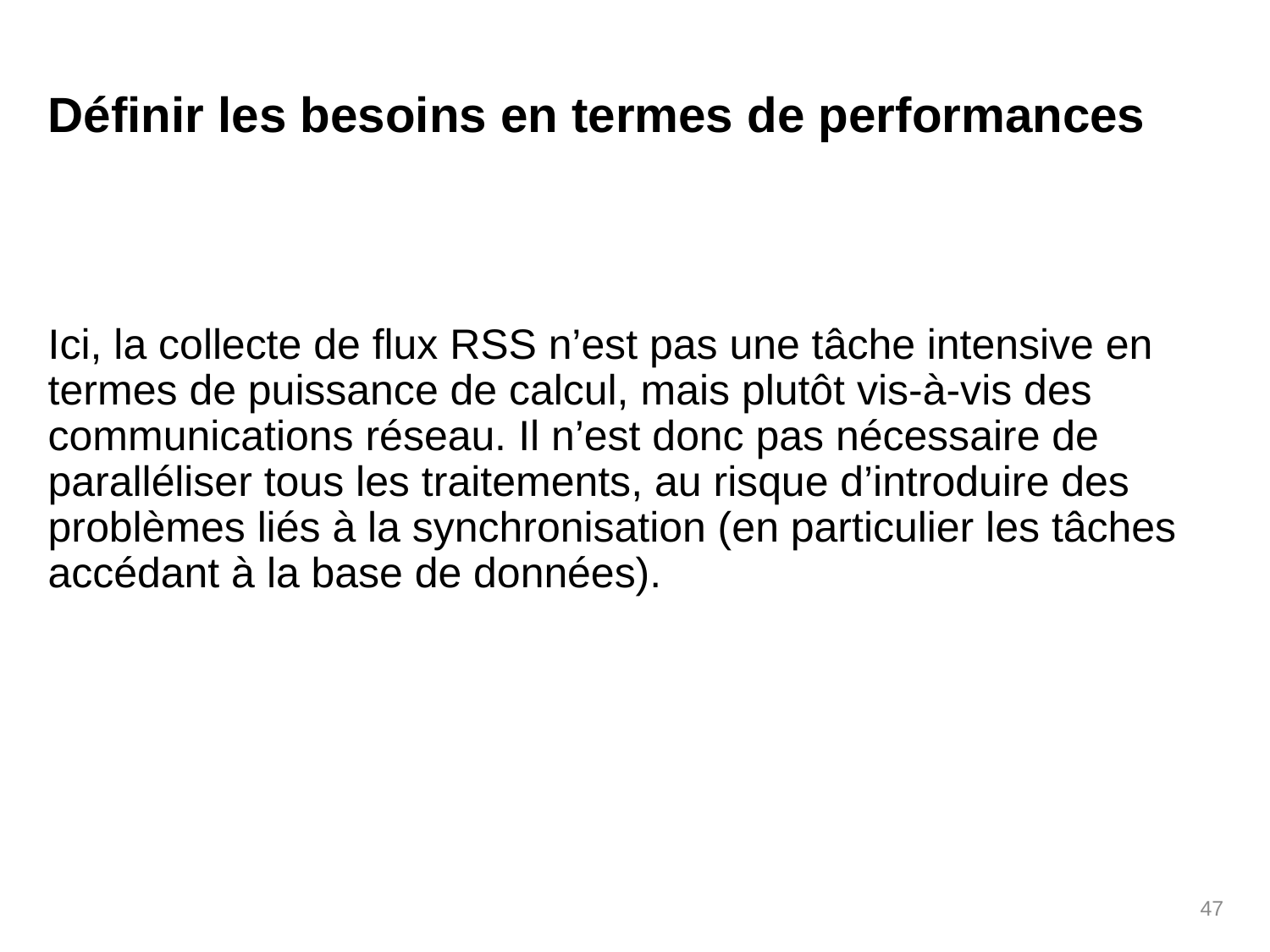

# Définir les besoins en termes de performances
Ici, la collecte de flux RSS n’est pas une tâche intensive en termes de puissance de calcul, mais plutôt vis-à-vis des communications réseau. Il n’est donc pas nécessaire de paralléliser tous les traitements, au risque d’introduire des problèmes liés à la synchronisation (en particulier les tâches accédant à la base de données).

47